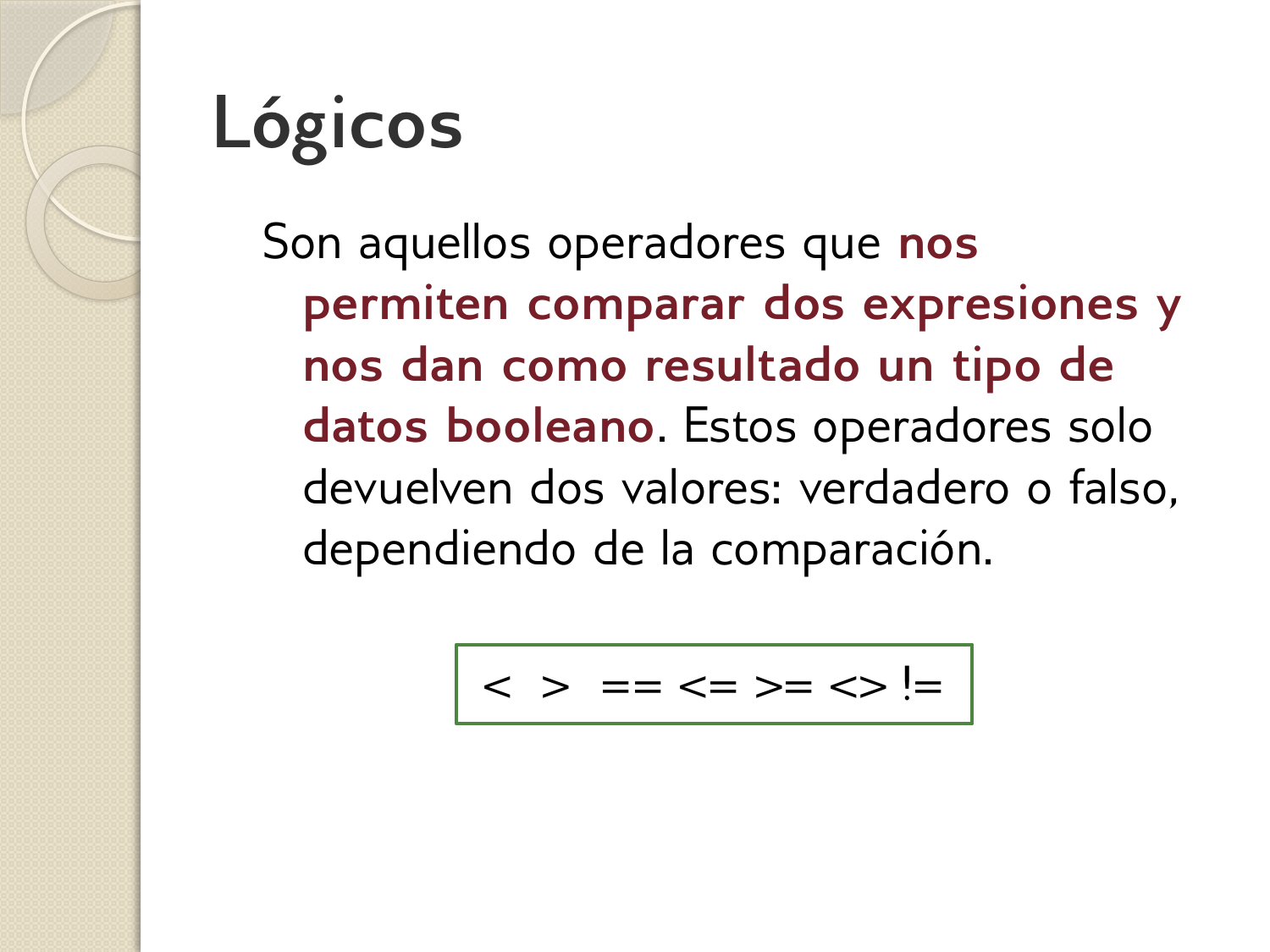

# Lógicos
Son aquellos operadores que nos permiten comparar dos expresiones y nos dan como resultado un tipo de datos booleano. Estos operadores solo devuelven dos valores: verdadero o falso, dependiendo de la comparación.
<  >  == <= >= <> !=